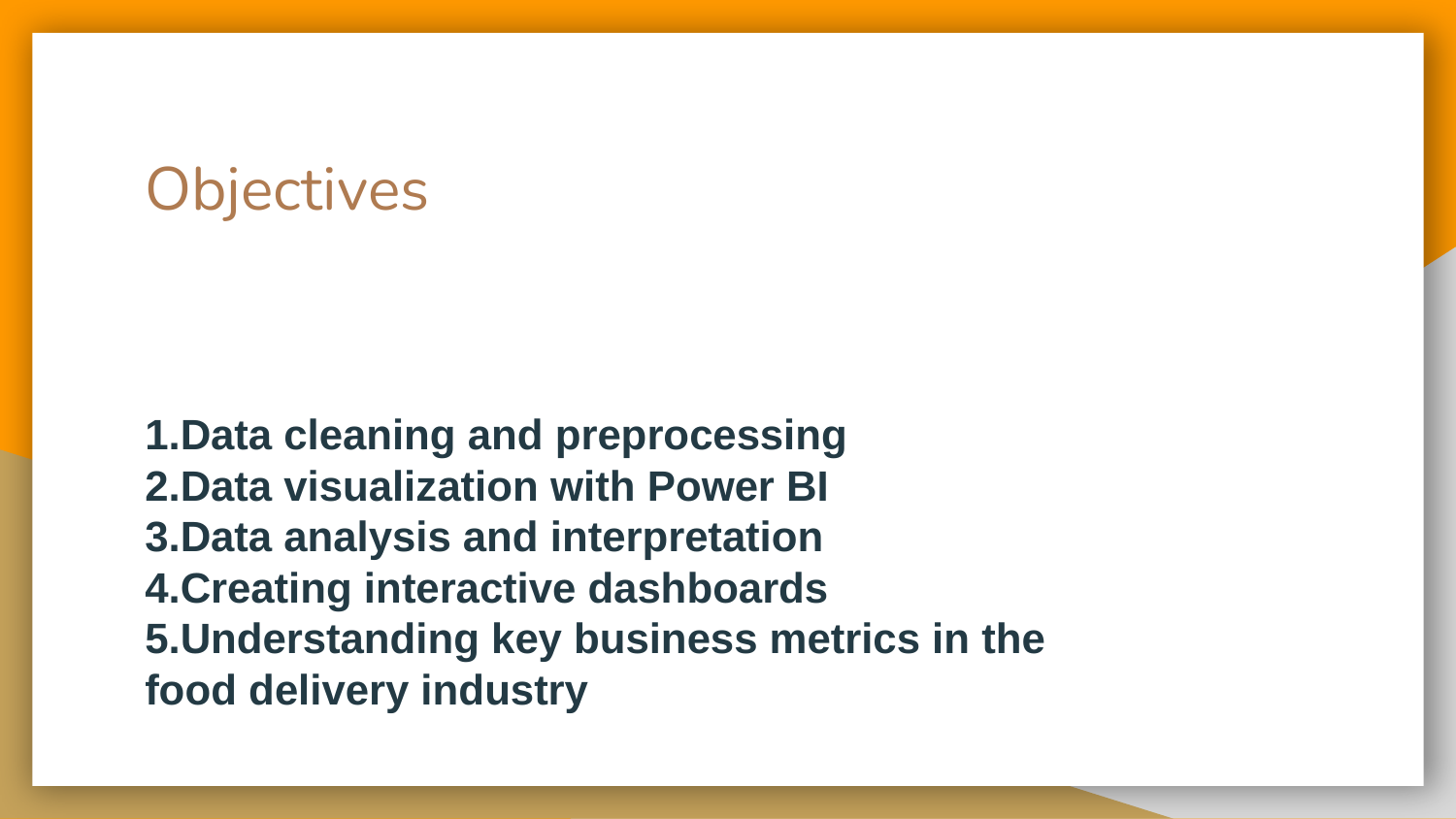

# Objectives

1.Data cleaning and preprocessing
2.Data visualization with Power BI
3.Data analysis and interpretation
4.Creating interactive dashboards
5.Understanding key business metrics in the food delivery industry